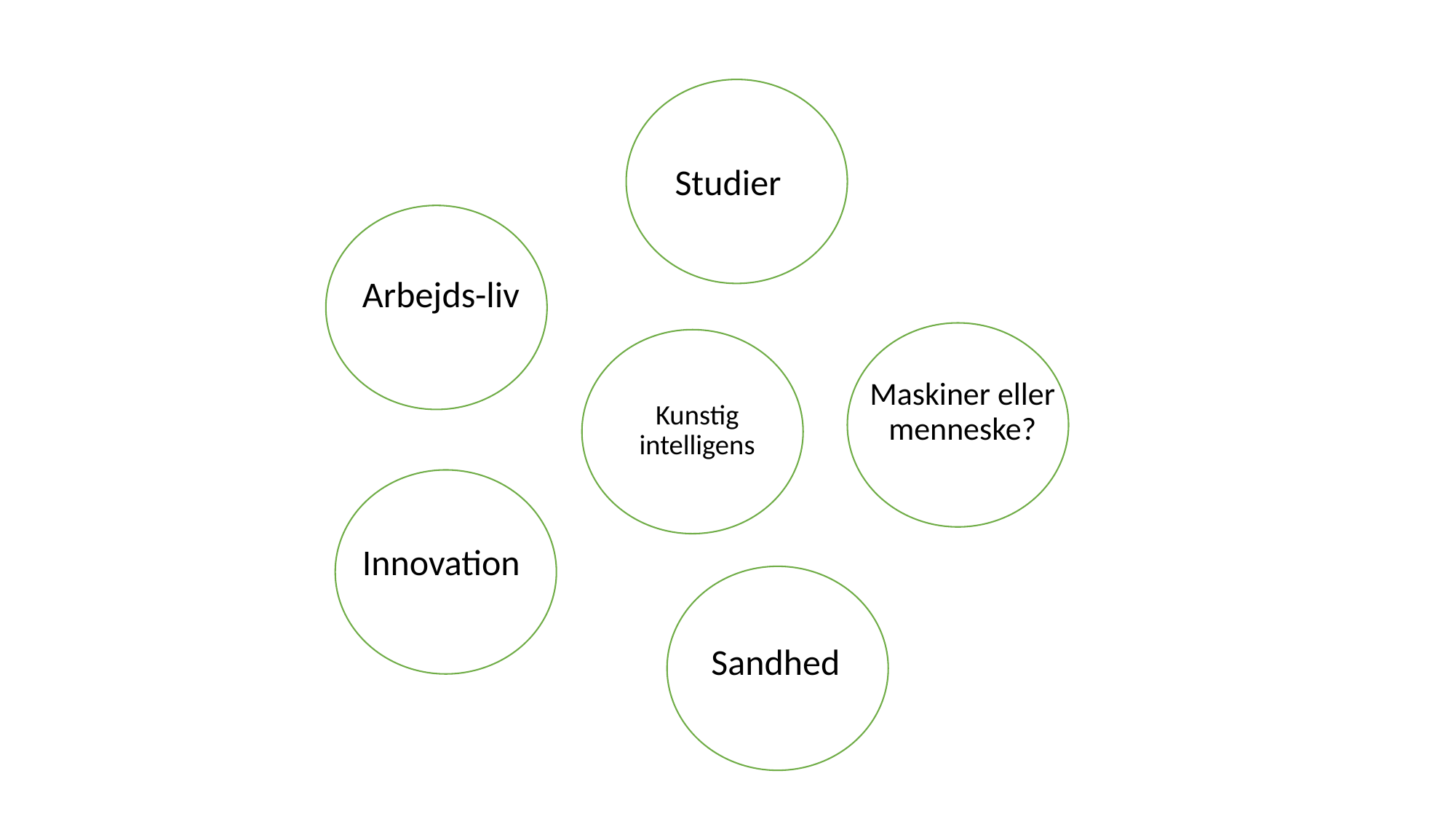

Studier

Arbejds-liv

Maskiner eller menneske?
Kunstig intelligens

Innovation

Sandhed